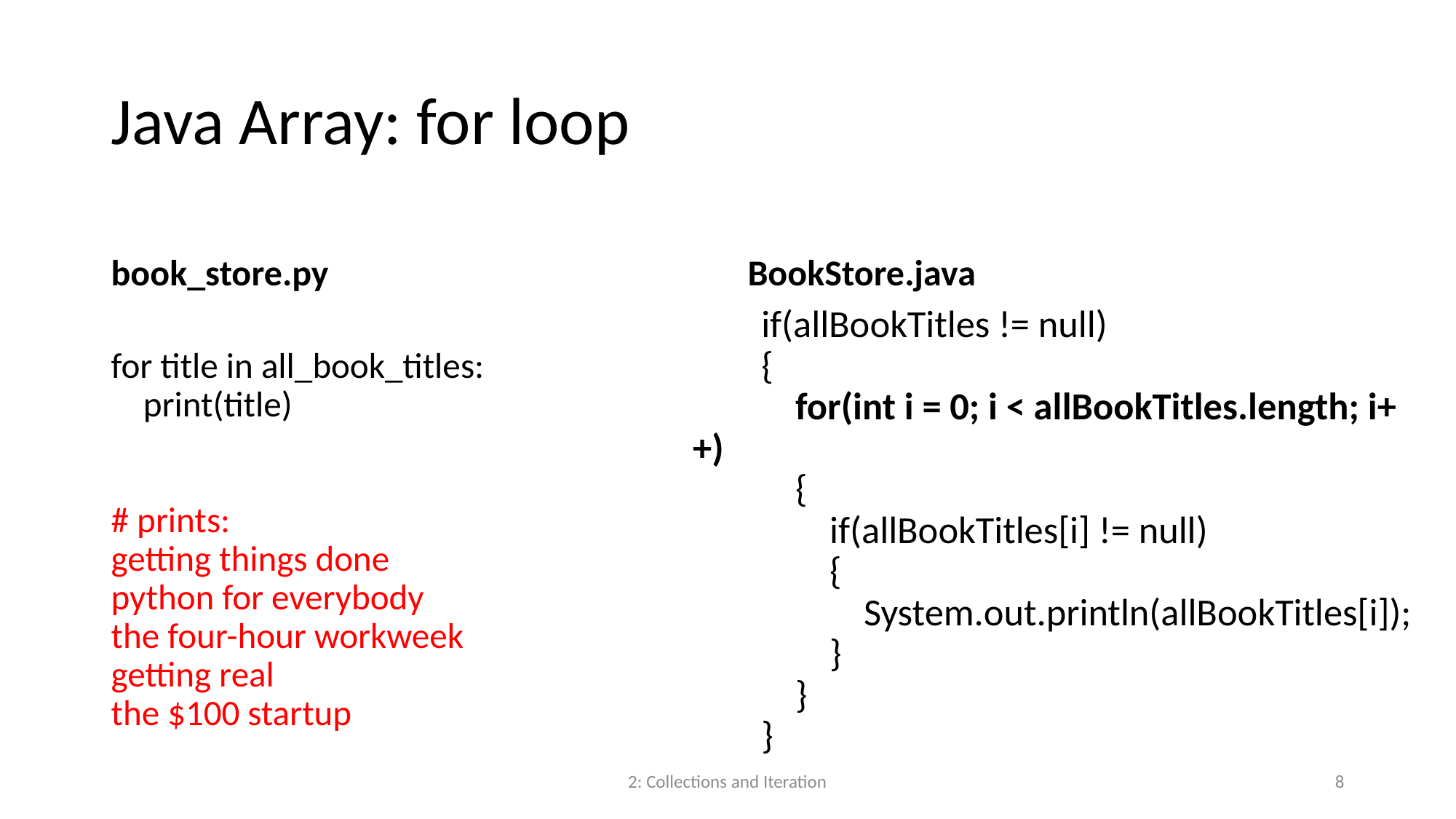

# Java Array: for loop
book_store.py
BookStore.java

for title in all_book_titles:
    print(title)

# prints:
getting things done
python for everybody
the four-hour workweek
getting real
the $100 startup

        if(allBookTitles != null)
        {
            for(int i = 0; i < allBookTitles.length; i++)
            {
                if(allBookTitles[i] != null)
                {
                    System.out.println(allBookTitles[i]);
                }
            }
        }
2: Collections and Iteration
8